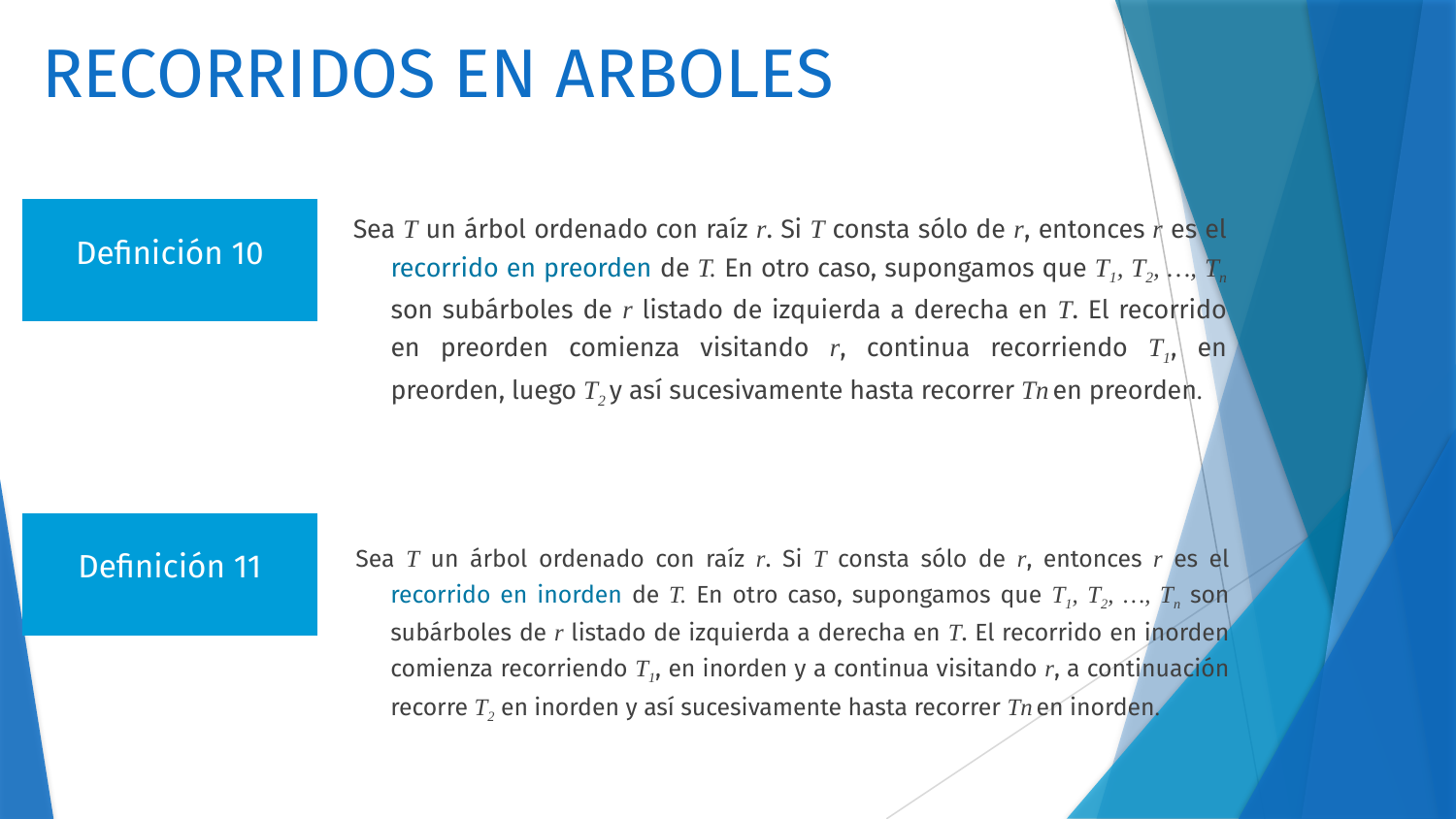

# RECORRIDOS EN ARBOLES
Sea T un árbol ordenado con raíz r. Si T consta sólo de r, entonces r es el recorrido en preorden de T. En otro caso, supongamos que T1, T2, …, Tn son subárboles de r listado de izquierda a derecha en T. El recorrido en preorden comienza visitando r, continua recorriendo T1, en preorden, luego T2 y así sucesivamente hasta recorrer Tn en preorden.
Definición 10
Sea T un árbol ordenado con raíz r. Si T consta sólo de r, entonces r es el recorrido en inorden de T. En otro caso, supongamos que T1, T2, …, Tn son subárboles de r listado de izquierda a derecha en T. El recorrido en inorden comienza recorriendo T1, en inorden y a continua visitando r, a continuación recorre T2 en inorden y así sucesivamente hasta recorrer Tn en inorden.
Definición 11